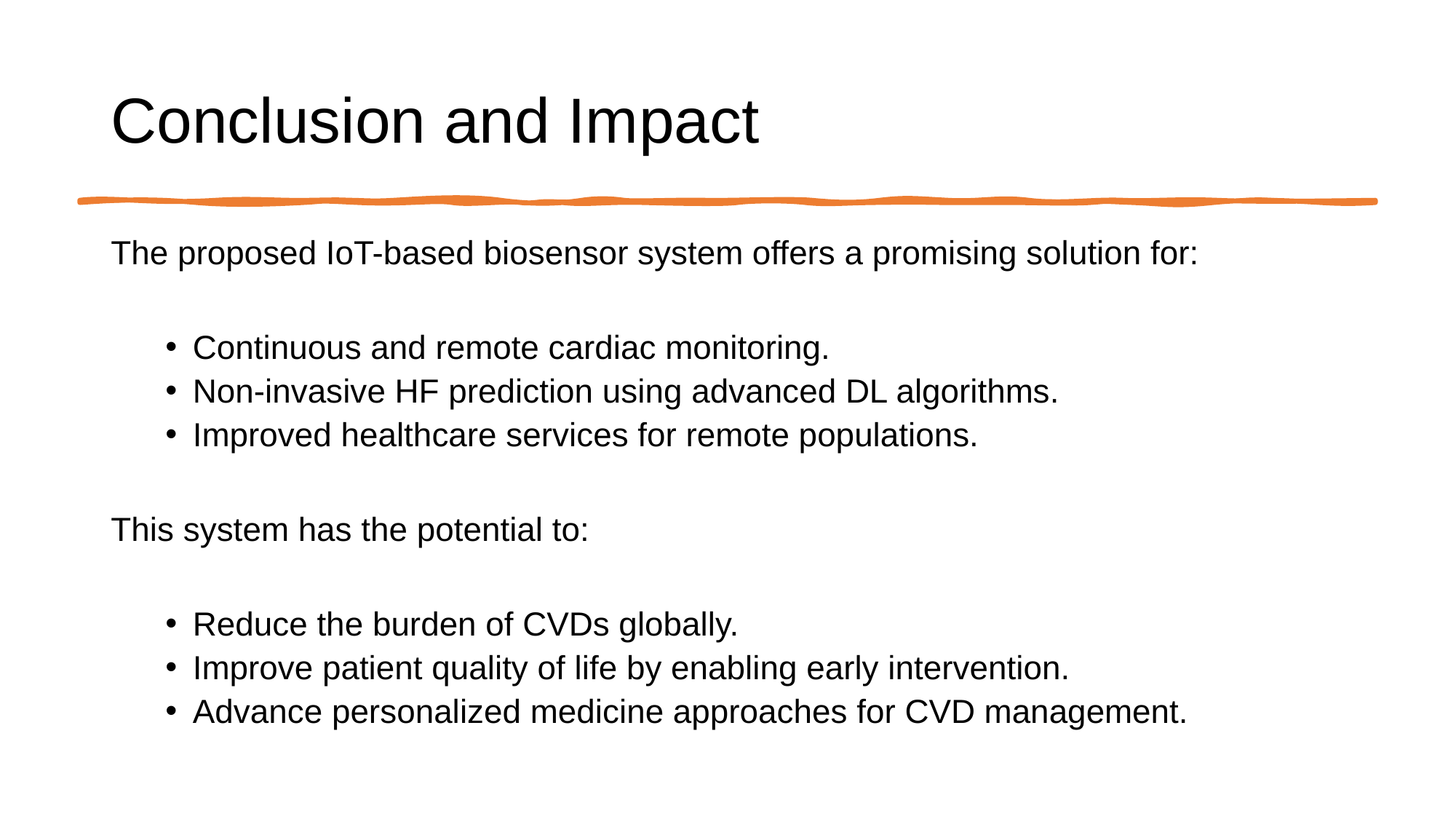

# Conclusion and Impact

The proposed IoT-based biosensor system offers a promising solution for:

Continuous and remote cardiac monitoring.
Non-invasive HF prediction using advanced DL algorithms.
Improved healthcare services for remote populations.

This system has the potential to:

Reduce the burden of CVDs globally.
Improve patient quality of life by enabling early intervention.
Advance personalized medicine approaches for CVD management.